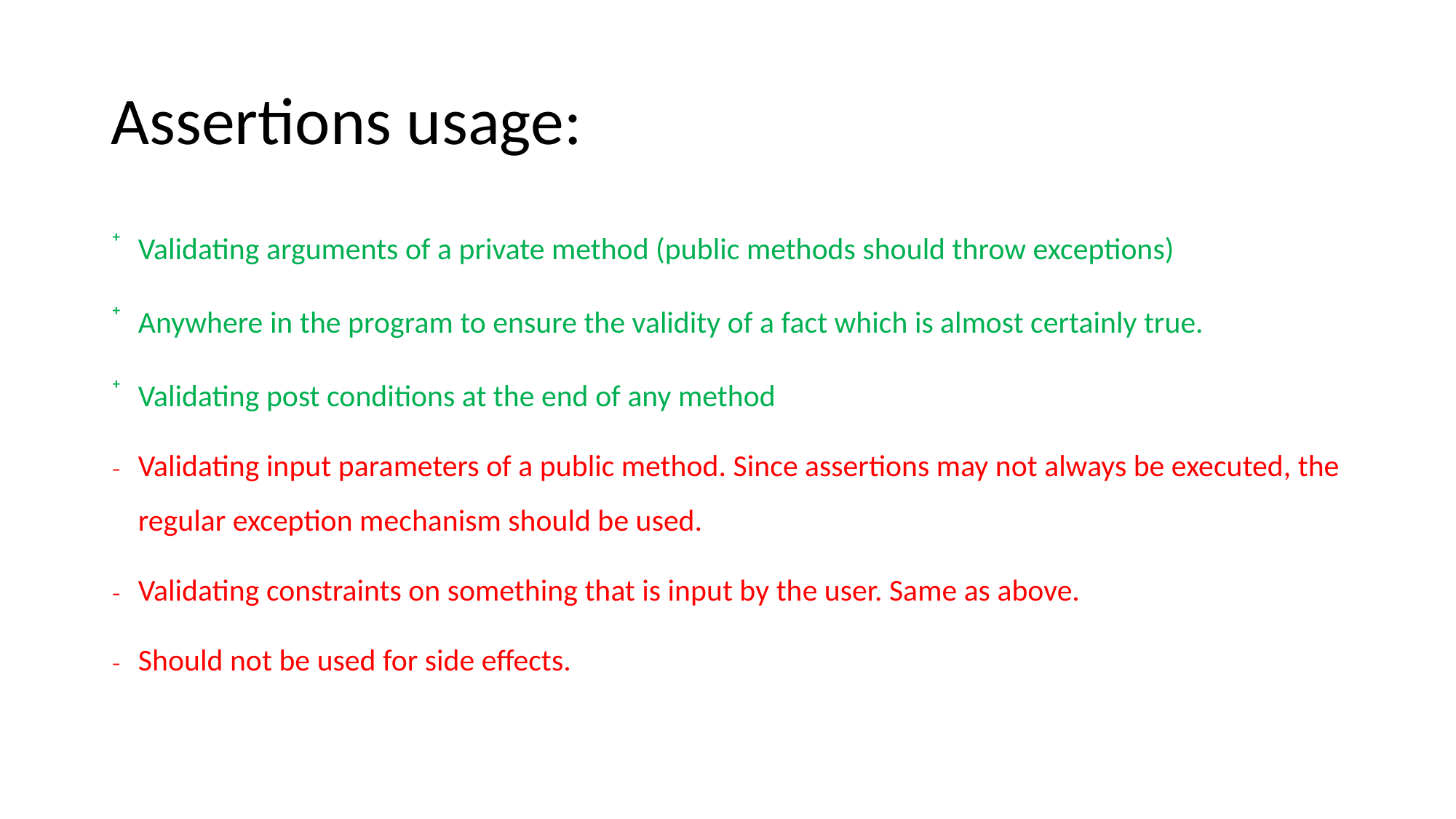

# Assertions usage:
Validating arguments of a private method (public methods should throw exceptions)
Anywhere in the program to ensure the validity of a fact which is almost certainly true.
Validating post conditions at the end of any method
Validating input parameters of a public method. Since assertions may not always be executed, the regular exception mechanism should be used.
Validating constraints on something that is input by the user. Same as above.
Should not be used for side effects.